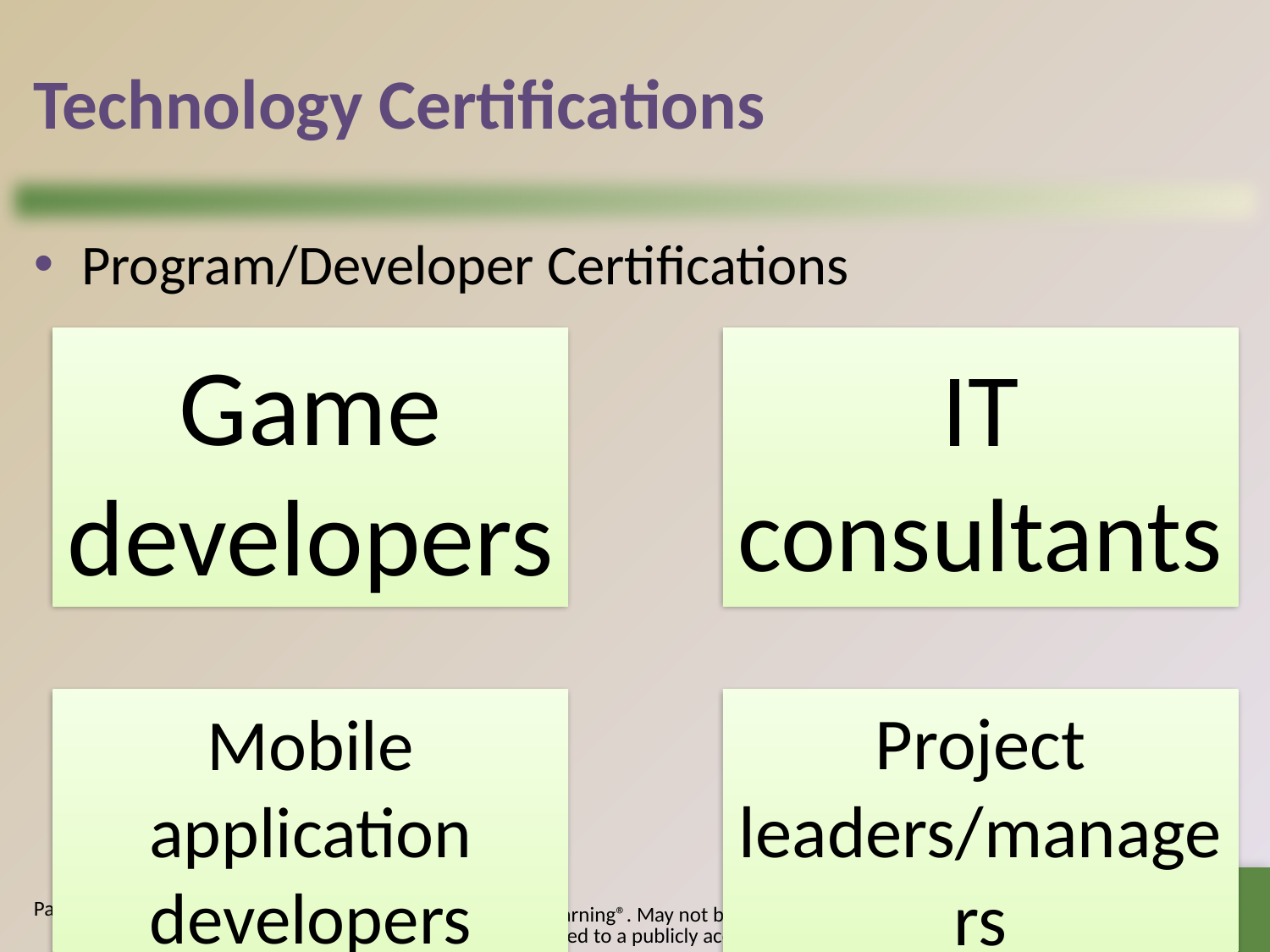

# Technology Certifications
Program/Developer Certifications
Game developers
IT consultants
Mobile application developers
Project leaders/managers
36
© 2017 Cengage Learning®. May not be scanned, copied or duplicated, or posted to a publicly accessible website, in whole or in part.
Page 574